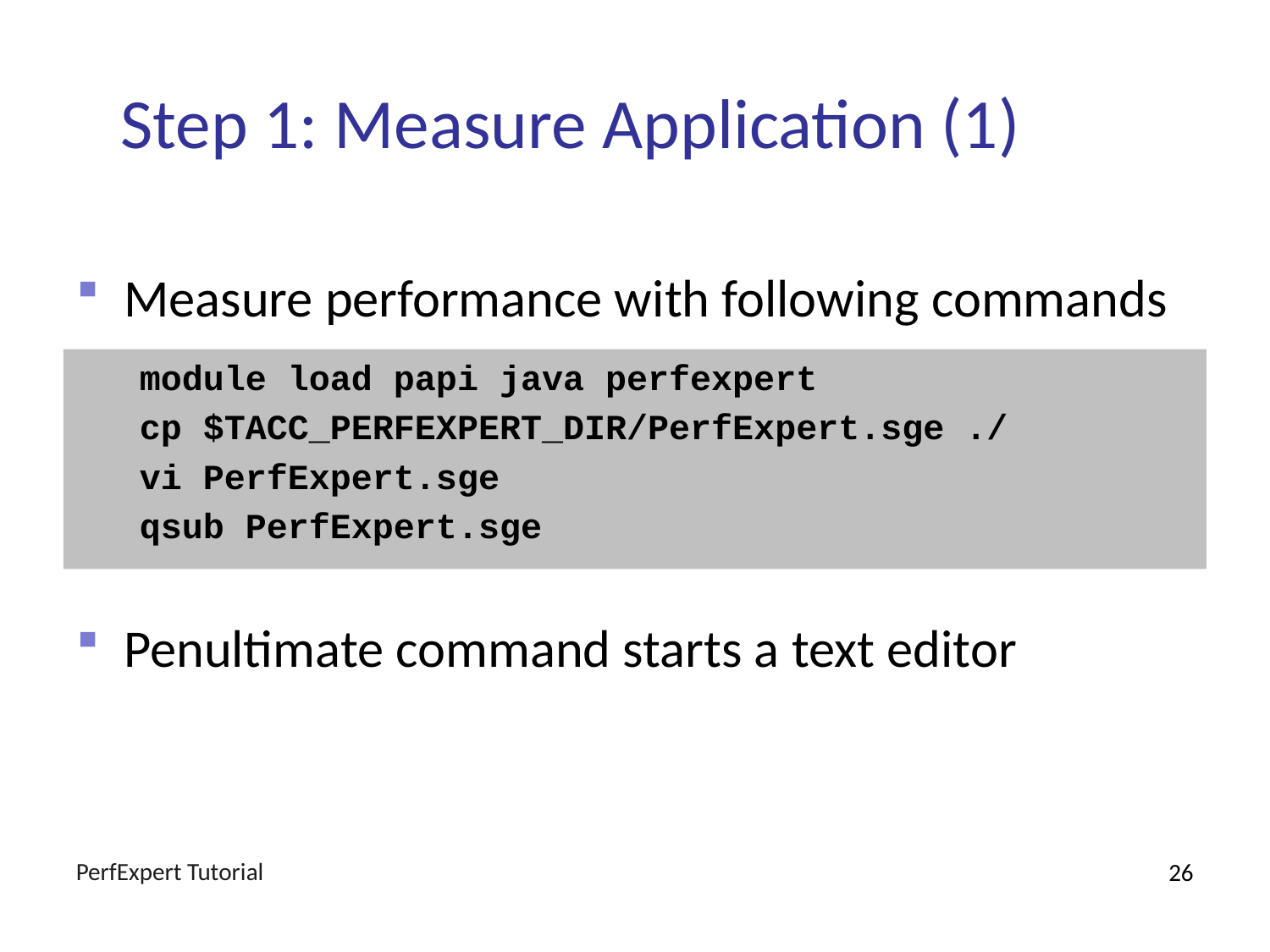

# Step 1: Measure Application (1)

Measure performance with following commands

Penultimate command starts a text editor
module load papi java perfexpert
cp $TACC_PERFEXPERT_DIR/PerfExpert.sge ./
vi PerfExpert.sge
qsub PerfExpert.sge
PerfExpert Tutorial
26